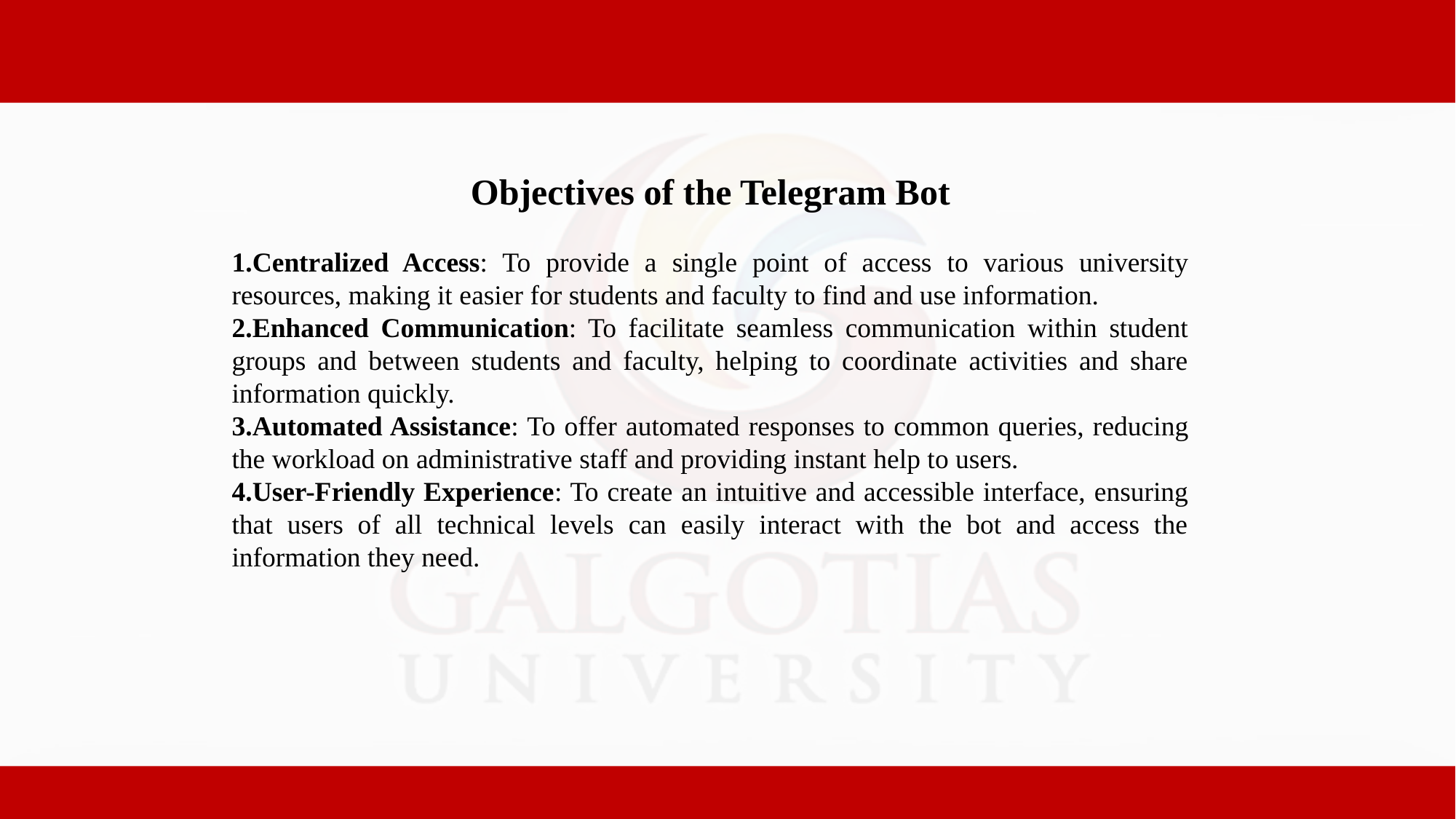

Objectives of the Telegram Bot

Centralized Access: To provide a single point of access to various university resources, making it easier for students and faculty to find and use information.
Enhanced Communication: To facilitate seamless communication within student groups and between students and faculty, helping to coordinate activities and share information quickly.
Automated Assistance: To offer automated responses to common queries, reducing the workload on administrative staff and providing instant help to users.
User-Friendly Experience: To create an intuitive and accessible interface, ensuring that users of all technical levels can easily interact with the bot and access the information they need.